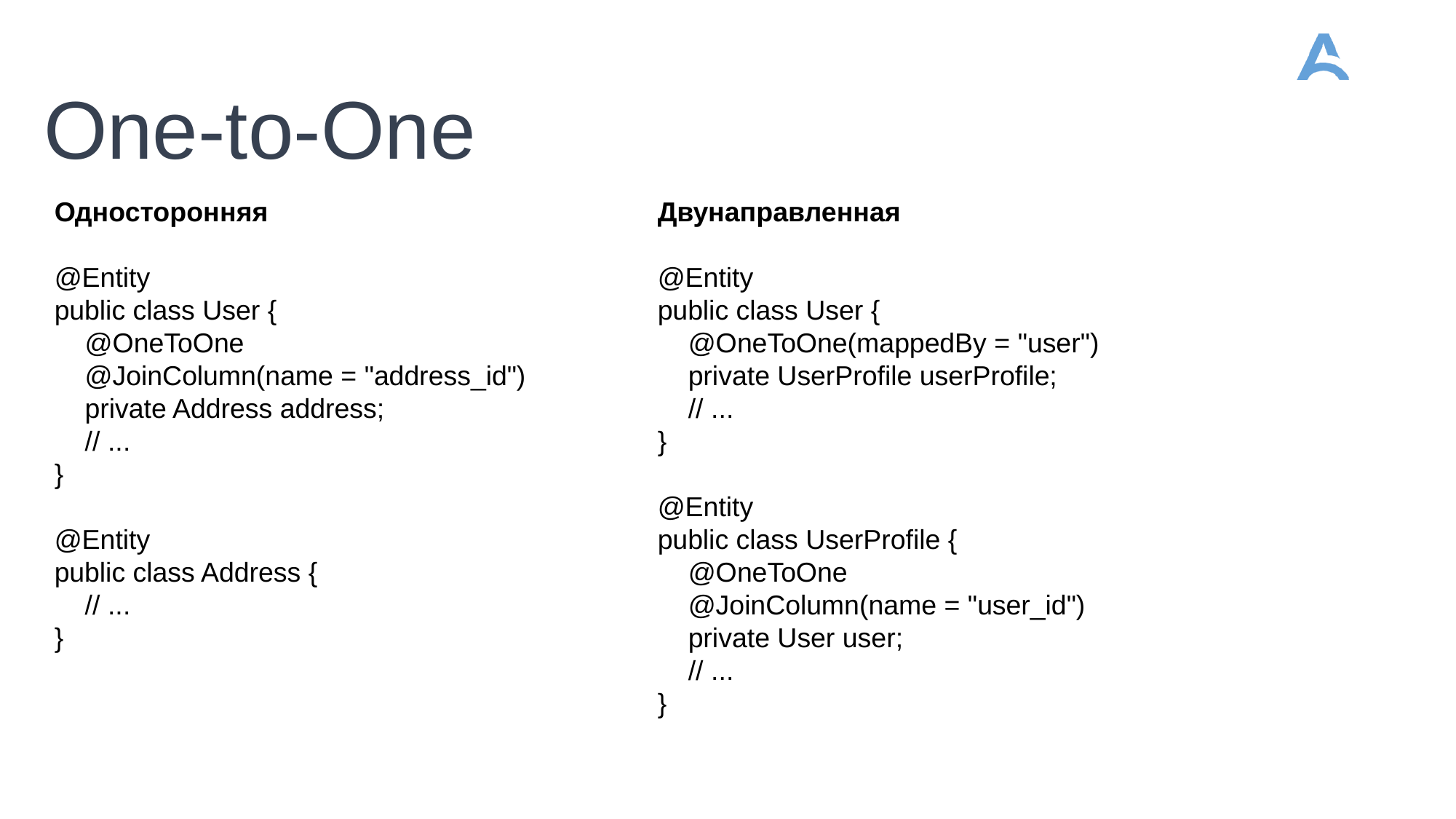

One-to-One
Односторонняя

@Entity
public class User {
    @OneToOne
    @JoinColumn(name = "address_id")
    private Address address;
    // ...
}

@Entity
public class Address {
    // ...
}
Двунаправленная

@Entity
public class User {
    @OneToOne(mappedBy = "user")
    private UserProfile userProfile;
    // ...
}

@Entity
public class UserProfile {
    @OneToOne
    @JoinColumn(name = "user_id")
    private User user;
    // ...
}